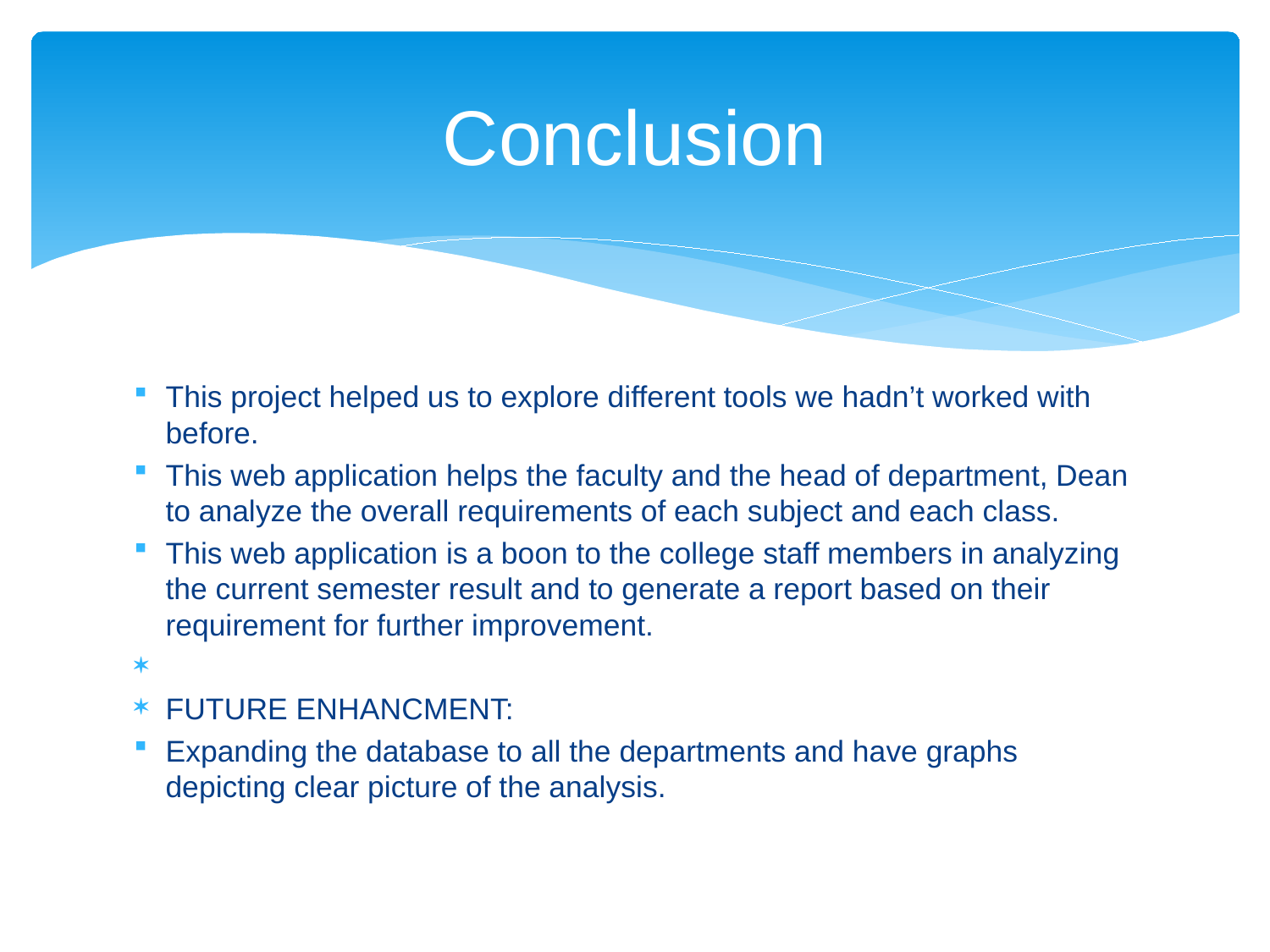

# Conclusion
This project helped us to explore different tools we hadn’t worked with before.
This web application helps the faculty and the head of department, Dean to analyze the overall requirements of each subject and each class.
This web application is a boon to the college staff members in analyzing the current semester result and to generate a report based on their requirement for further improvement.

FUTURE ENHANCMENT:
Expanding the database to all the departments and have graphs depicting clear picture of the analysis.